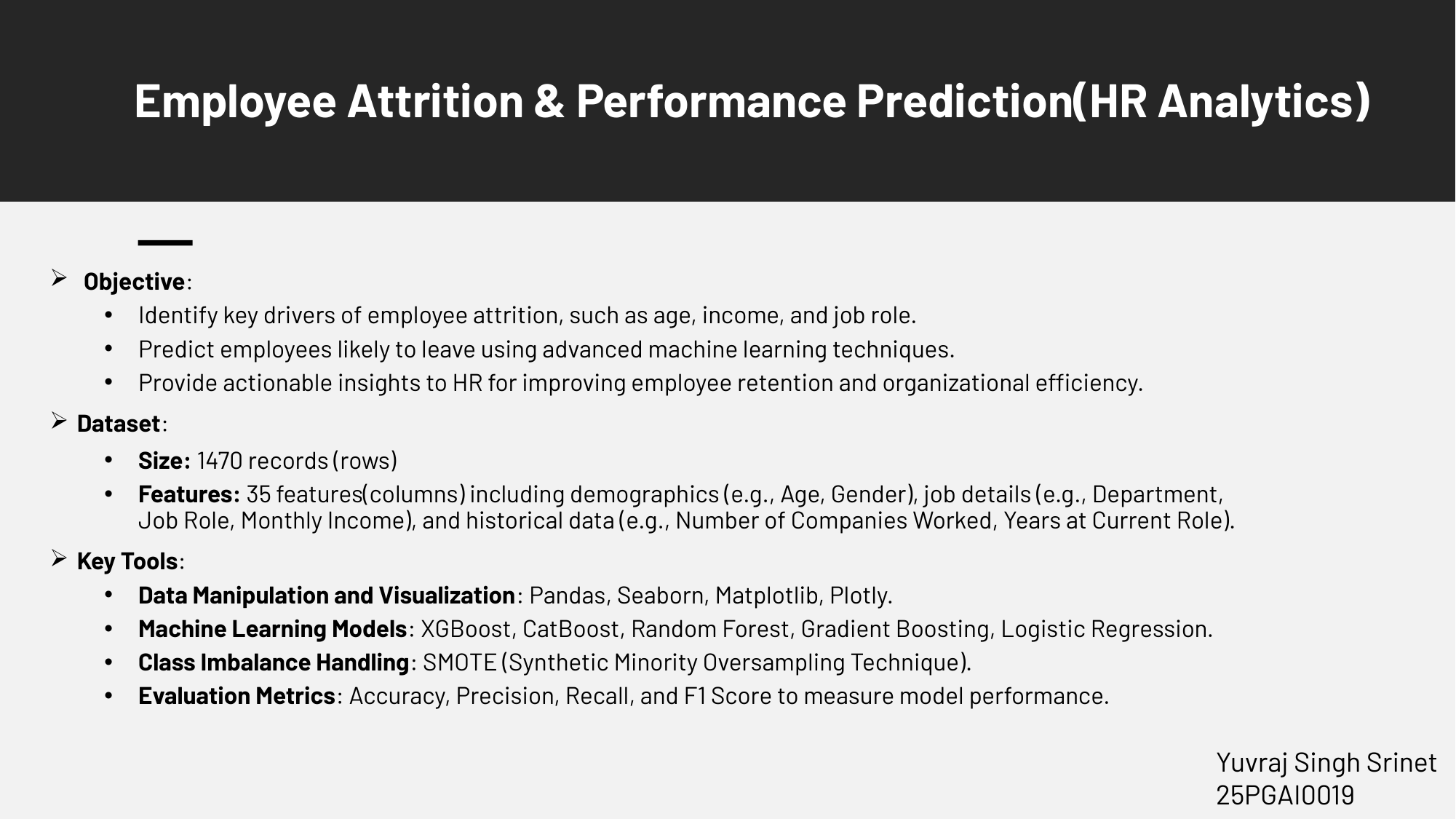

# Employee Attrition & Performance Prediction(HR Analytics)

Objective:
Identify key drivers of employee attrition, such as age, income, and job role.
Predict employees likely to leave using advanced machine learning techniques.
Provide actionable insights to HR for improving employee retention and organizational efficiency.
Dataset:
Size: 1470 records (rows)
Features: 35 features(columns) including demographics (e.g., Age, Gender), job details (e.g., Department, Job Role, Monthly Income), and historical data (e.g., Number of Companies Worked, Years at Current Role).
Key Tools:
Data Manipulation and Visualization: Pandas, Seaborn, Matplotlib, Plotly.
Machine Learning Models: XGBoost, CatBoost, Random Forest, Gradient Boosting, Logistic Regression.
Class Imbalance Handling: SMOTE (Synthetic Minority Oversampling Technique).
Evaluation Metrics: Accuracy, Precision, Recall, and F1 Score to measure model performance.

Yuvraj Singh Srinet
25PGAI0019